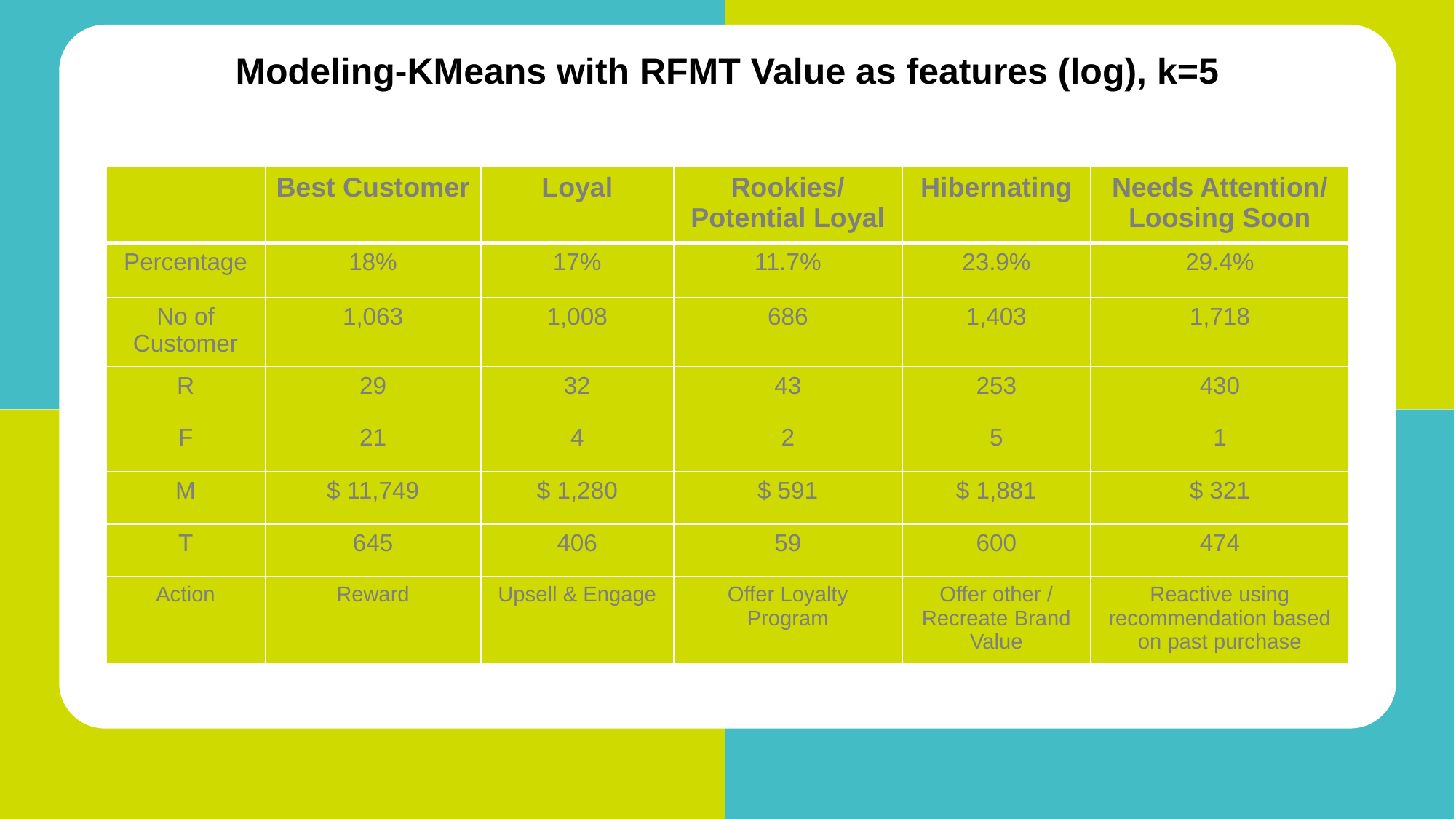

Modeling-KMeans with RFMT Value as features (log), k=5
|  | Best Customer | Loyal | Rookies/ Potential Loyal | Hibernating | Needs Attention/ Loosing Soon |
| --- | --- | --- | --- | --- | --- |
| Percentage | 18% | 17% | 11.7% | 23.9% | 29.4% |
| No of Customer | 1,063 | 1,008 | 686 | 1,403 | 1,718 |
| R | 29 | 32 | 43 | 253 | 430 |
| F | 21 | 4 | 2 | 5 | 1 |
| M | $ 11,749 | $ 1,280 | $ 591 | $ 1,881 | $ 321 |
| T | 645 | 406 | 59 | 600 | 474 |
| Action | Reward | Upsell & Engage | Offer Loyalty Program | Offer other / Recreate Brand Value | Reactive using recommendation based on past purchase |